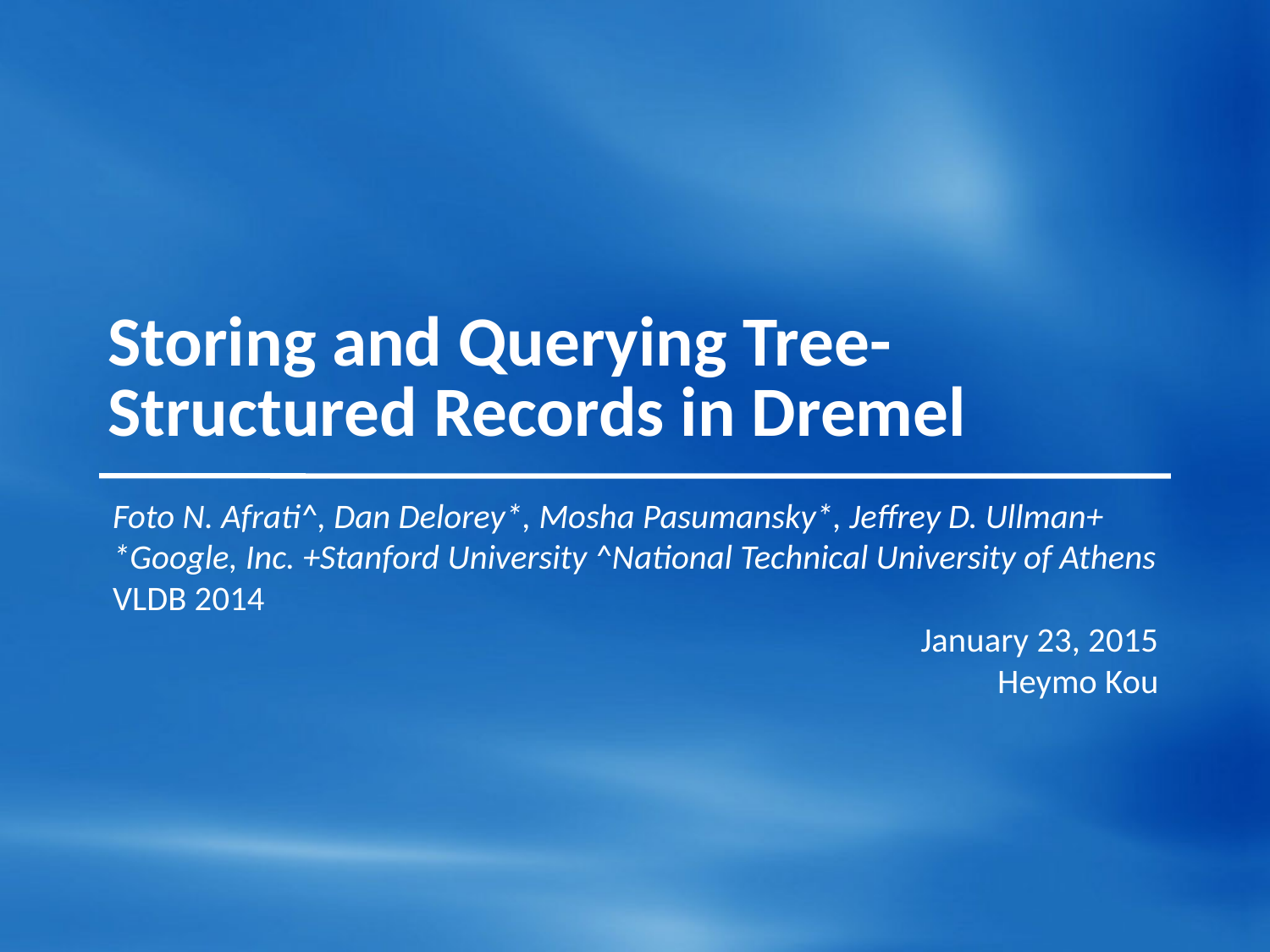

# Storing and Querying Tree-Structured Records in Dremel
Foto N. Afrati^, Dan Delorey*, Mosha Pasumansky*, Jeffrey D. Ullman+
*Google, Inc. +Stanford University ^National Technical University of Athens
VLDB 2014
January 23, 2015
Heymo Kou